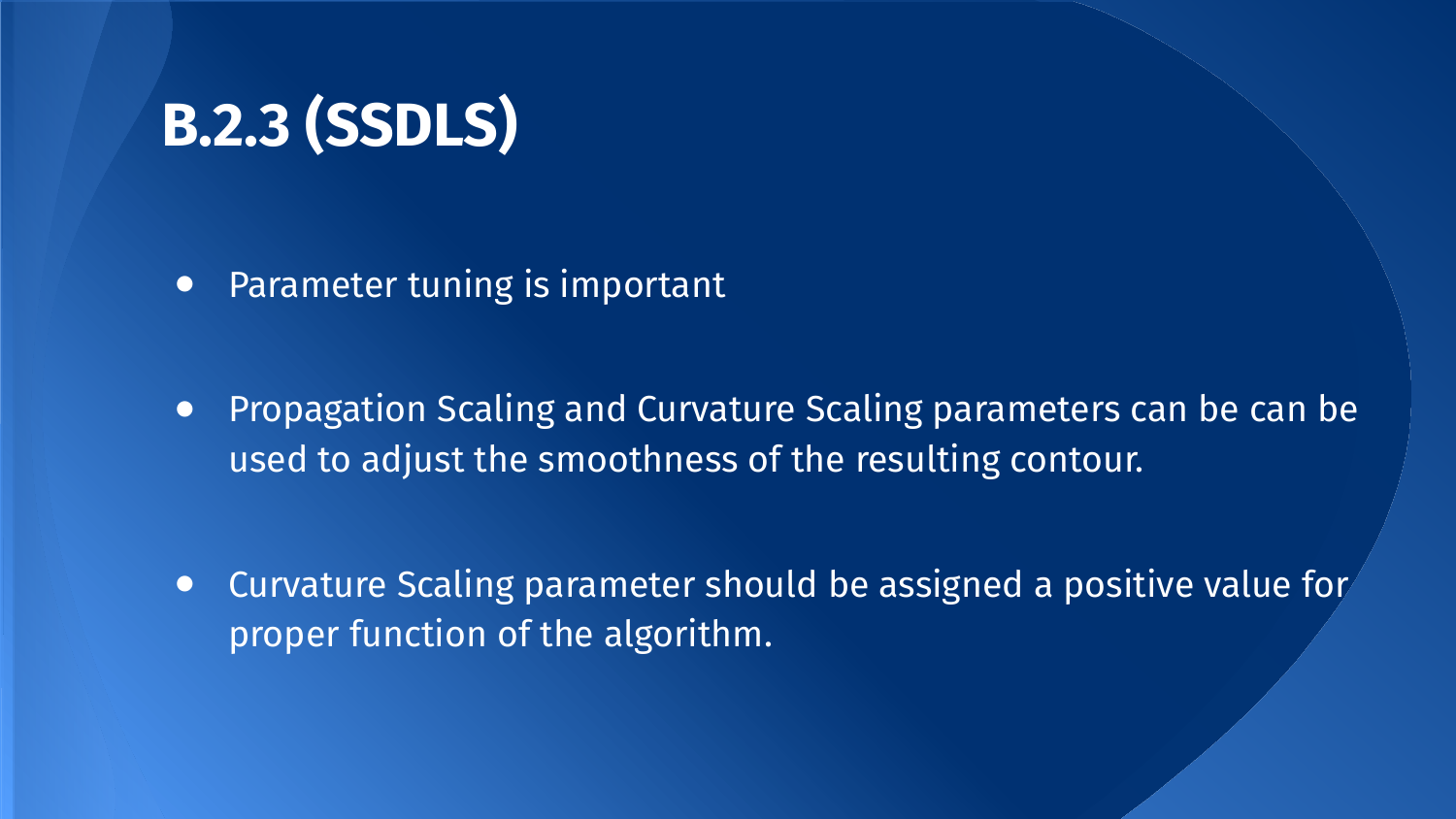

# B.2.3 (SSDLS)

Parameter tuning is important

Propagation Scaling and Curvature Scaling parameters can be can be used to adjust the smoothness of the resulting contour.

Curvature Scaling parameter should be assigned a positive value for proper function of the algorithm.